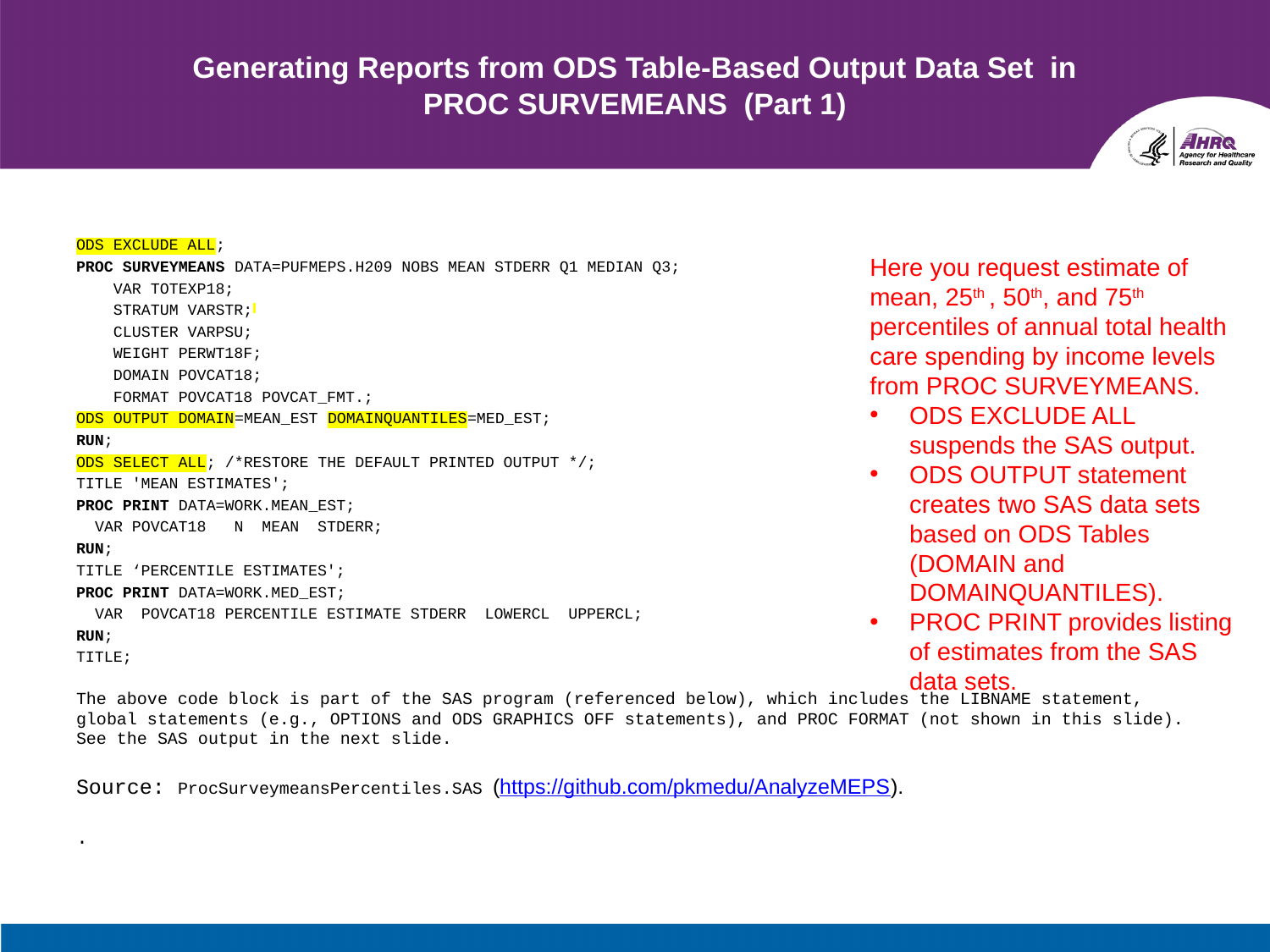

# Generating Reports from ODS Table-Based Output Data Set  in PROC SURVEMEANS  (Part 1)
ODS EXCLUDE ALL;
PROC SURVEYMEANS DATA=PUFMEPS.H209 NOBS MEAN STDERR Q1 MEDIAN Q3;
    VAR TOTEXP18;
    STRATUM VARSTR;
    CLUSTER VARPSU;
    WEIGHT PERWT18F;
    DOMAIN POVCAT18;
    FORMAT POVCAT18 POVCAT_FMT.;
ODS OUTPUT DOMAIN=MEAN_EST DOMAINQUANTILES=MED_EST;
RUN;
ODS SELECT ALL; /*RESTORE THE DEFAULT PRINTED OUTPUT */;
TITLE 'MEAN ESTIMATES';
PROC PRINT DATA=WORK.MEAN_EST;
  VAR POVCAT18   N  MEAN  STDERR;
RUN;
TITLE ‘PERCENTILE ESTIMATES';
PROC PRINT DATA=WORK.MED_EST;
  VAR  POVCAT18 PERCENTILE ESTIMATE STDERR  LOWERCL  UPPERCL;
RUN;
TITLE;

The above code block is part of the SAS program (referenced below), which includes the LIBNAME statement, global statements (e.g., OPTIONS and ODS GRAPHICS OFF statements), and PROC FORMAT (not shown in this slide). See the SAS output in the next slide.

Source: ProcSurveymeansPercentiles.SAS (https://github.com/pkmedu/AnalyzeMEPS).

.

Here you request estimate of mean, 25th , 50th, and 75th percentiles of annual total health care spending by income levels from PROC SURVEYMEANS.
ODS EXCLUDE ALL suspends the SAS output.
ODS OUTPUT statement creates two SAS data sets based on ODS Tables (DOMAIN and DOMAINQUANTILES).
PROC PRINT provides listing of estimates from the SAS data sets.